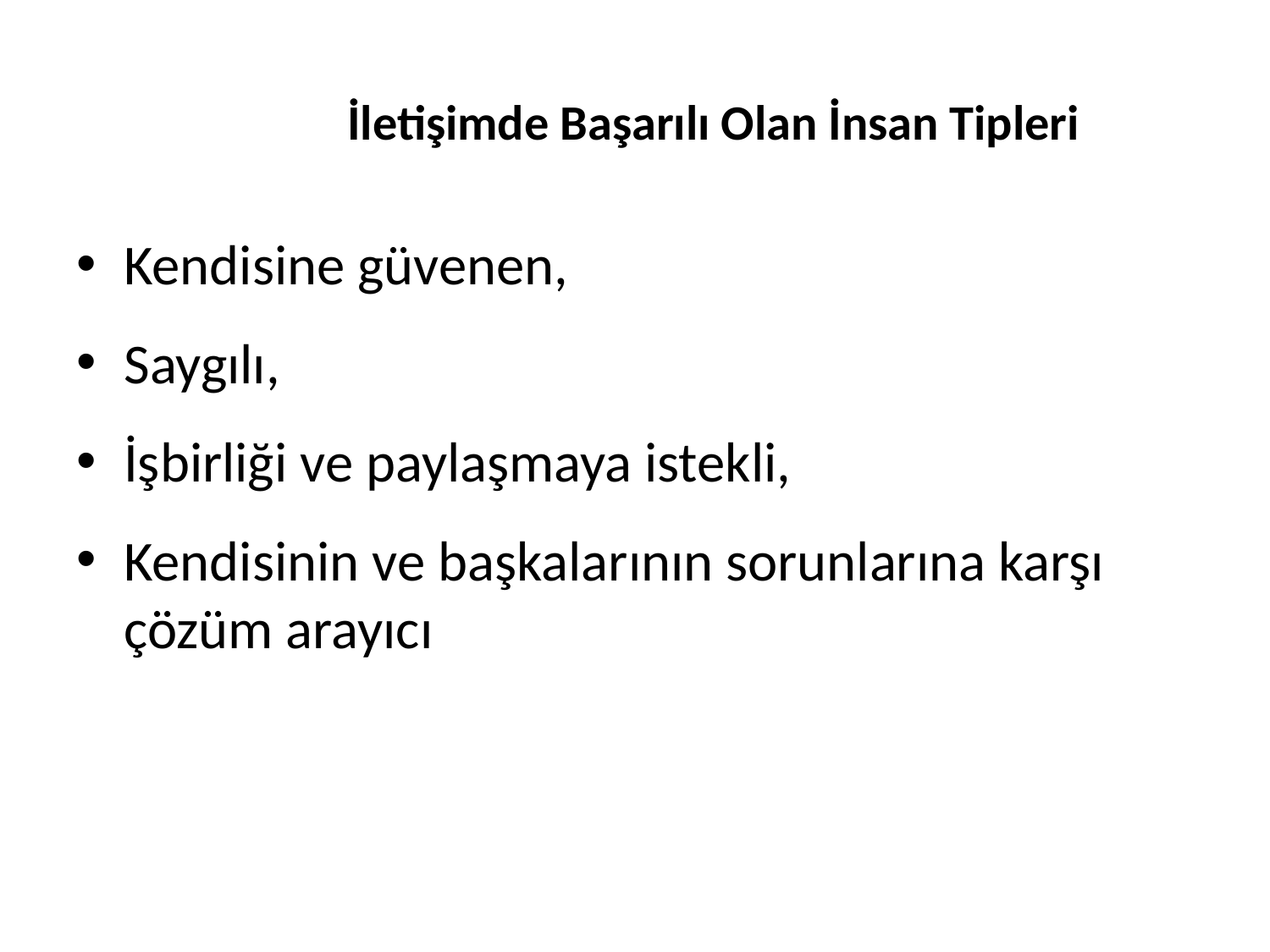

# İletişimde Başarılı Olan İnsan Tipleri
Kendisine güvenen,

Saygılı,

İşbirliği ve paylaşmaya istekli,

Kendisinin ve başkalarının sorunlarına karşı çözüm arayıcı